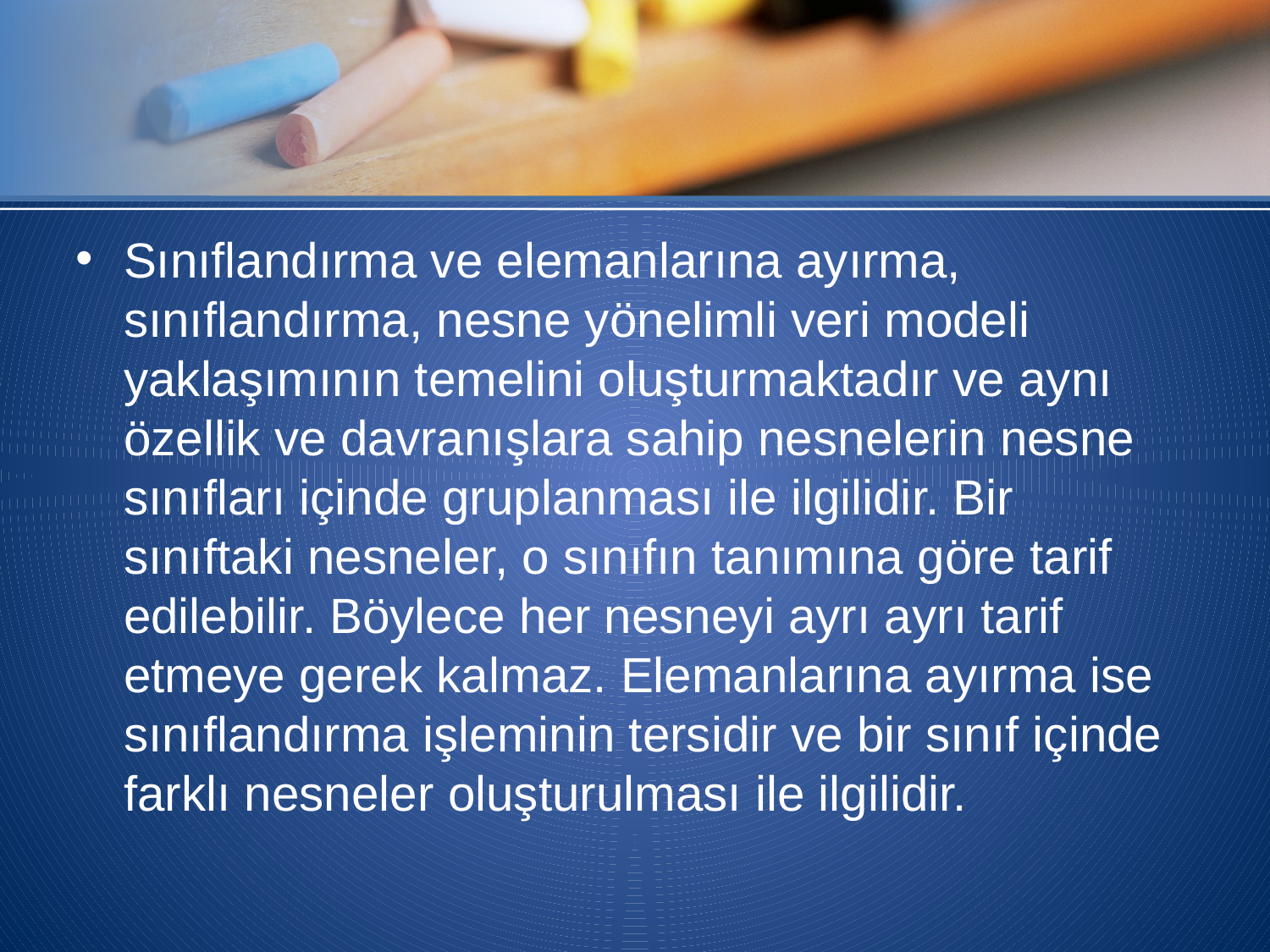

#
Sınıflandırma ve elemanlarına ayırma, sınıflandırma, nesne yönelimli veri modeli yaklaşımının temelini oluşturmaktadır ve aynı özellik ve davranışlara sahip nesnelerin nesne sınıfları içinde gruplanması ile ilgilidir. Bir sınıftaki nesneler, o sınıfın tanımına göre tarif edilebilir. Böylece her nesneyi ayrı ayrı tarif etmeye gerek kalmaz. Elemanlarına ayırma ise sınıflandırma işleminin tersidir ve bir sınıf içinde farklı nesneler oluşturulması ile ilgilidir.